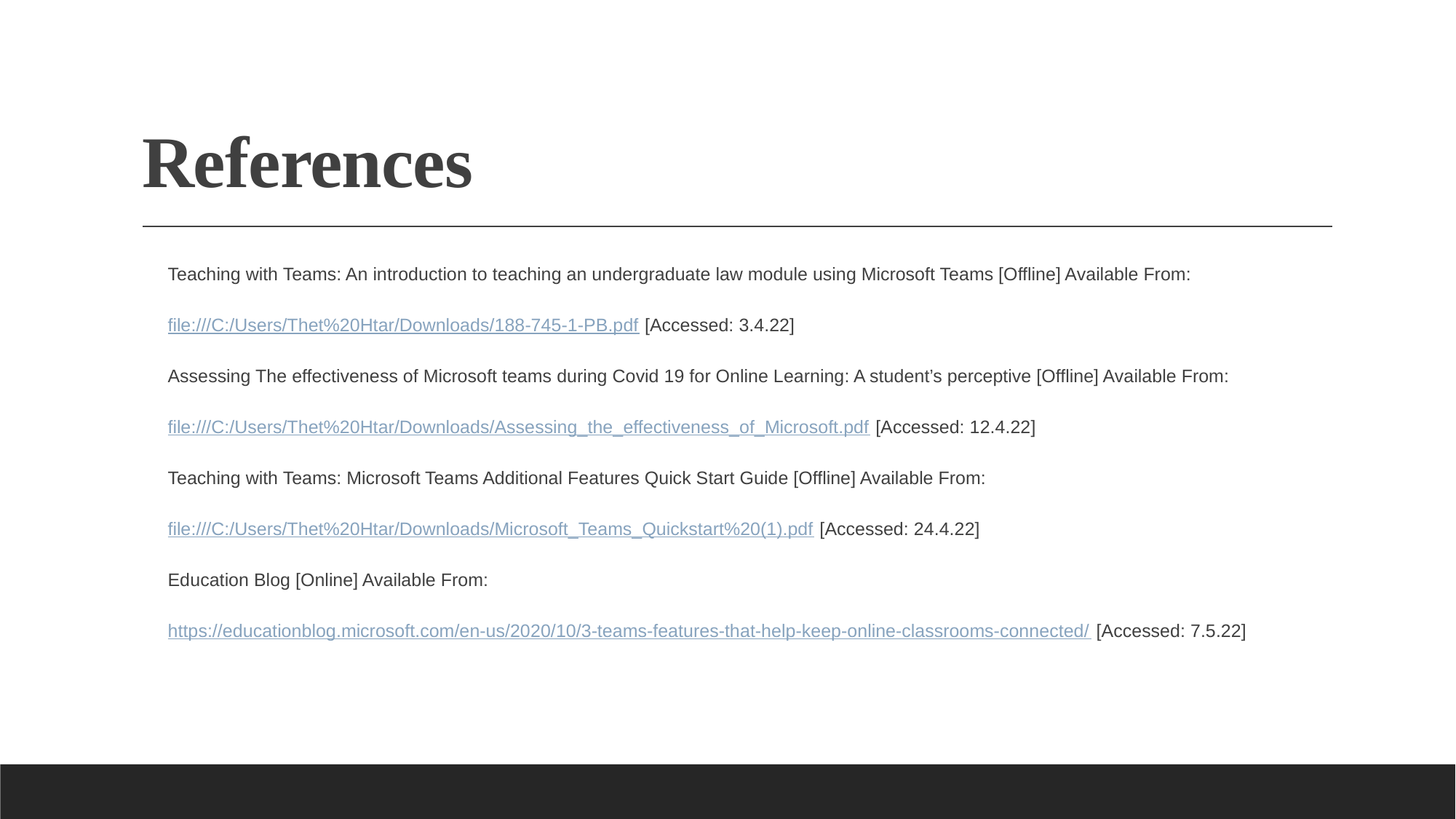

# References
Teaching with Teams: An introduction to teaching an undergraduate law module using Microsoft Teams [Offline] Available From:
file:///C:/Users/Thet%20Htar/Downloads/188-745-1-PB.pdf [Accessed: 3.4.22]
Assessing The effectiveness of Microsoft teams during Covid 19 for Online Learning: A student’s perceptive [Offline] Available From:
file:///C:/Users/Thet%20Htar/Downloads/Assessing_the_effectiveness_of_Microsoft.pdf [Accessed: 12.4.22]
Teaching with Teams: Microsoft Teams Additional Features Quick Start Guide [Offline] Available From:
file:///C:/Users/Thet%20Htar/Downloads/Microsoft_Teams_Quickstart%20(1).pdf [Accessed: 24.4.22]
Education Blog [Online] Available From:
https://educationblog.microsoft.com/en-us/2020/10/3-teams-features-that-help-keep-online-classrooms-connected/ [Accessed: 7.5.22]